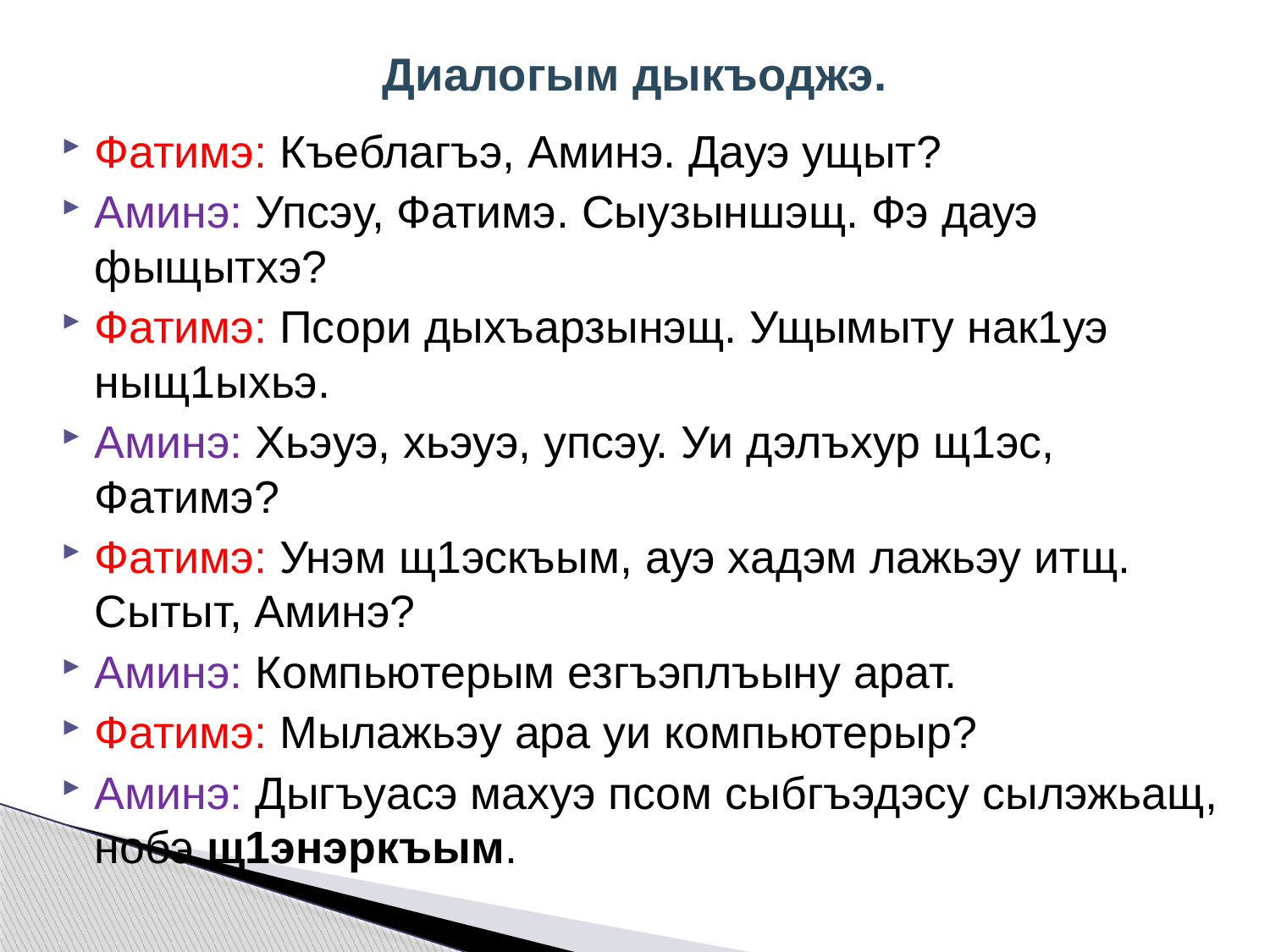

# Диалогым дыкъоджэ.
Фатимэ: Къеблагъэ, Аминэ. Дауэ ущыт?
Аминэ: Упсэу, Фатимэ. Сыузыншэщ. Фэ дауэ фыщытхэ?
Фатимэ: Псори дыхъарзынэщ. Ущымыту нак1уэ ныщ1ыхьэ.
Аминэ: Хьэуэ, хьэуэ, упсэу. Уи дэлъхур щ1эс, Фатимэ?
Фатимэ: Унэм щ1эскъым, ауэ хадэм лажьэу итщ. Сытыт, Аминэ?
Аминэ: Компьютерым езгъэплъыну арат.
Фатимэ: Мылажьэу ара уи компьютерыр?
Аминэ: Дыгъуасэ махуэ псом сыбгъэдэсу сылэжьащ, нобэ щ1энэркъым.